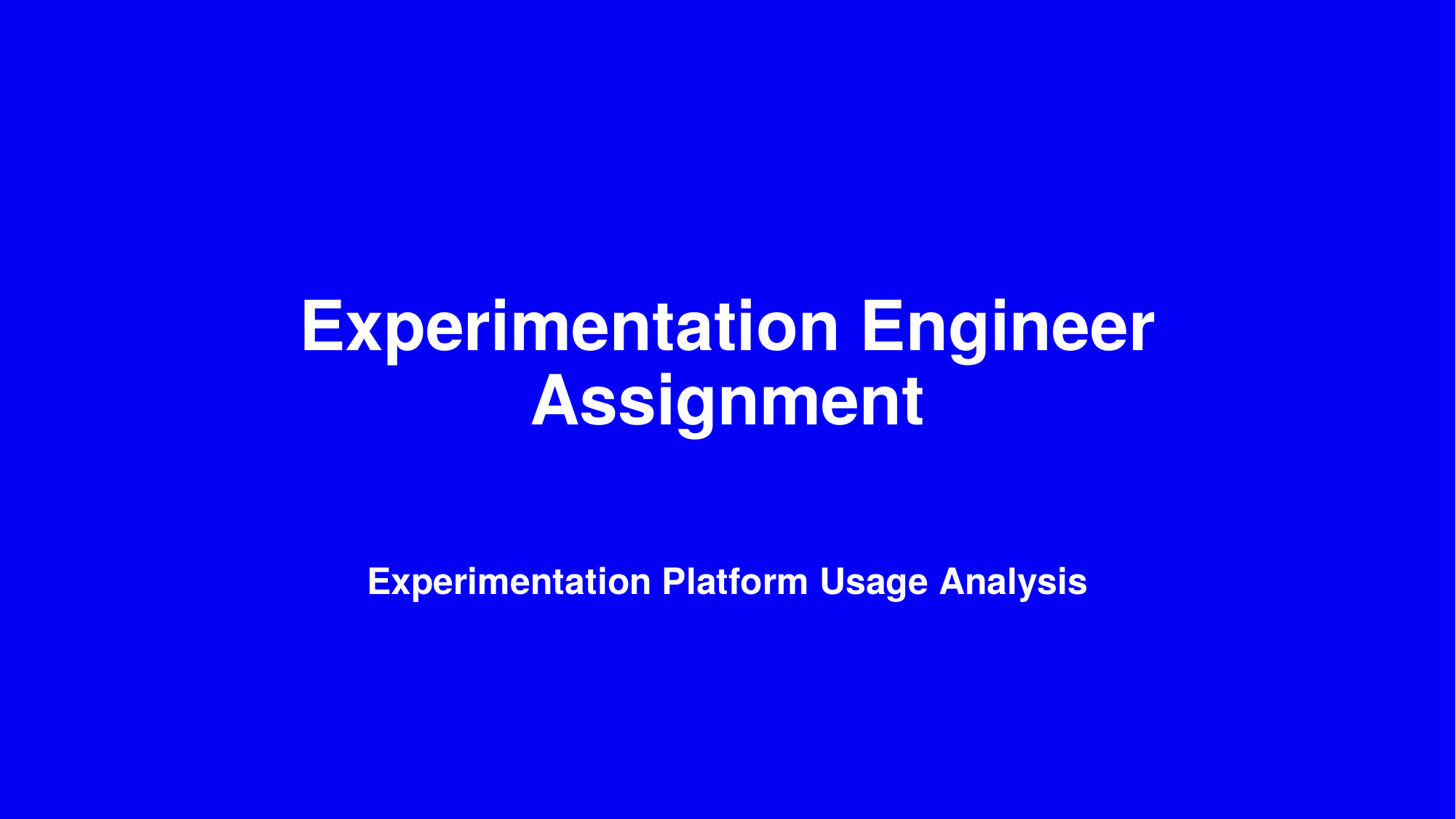

# Experimentation Engineer Assignment
Experimentation Platform Usage Analysis